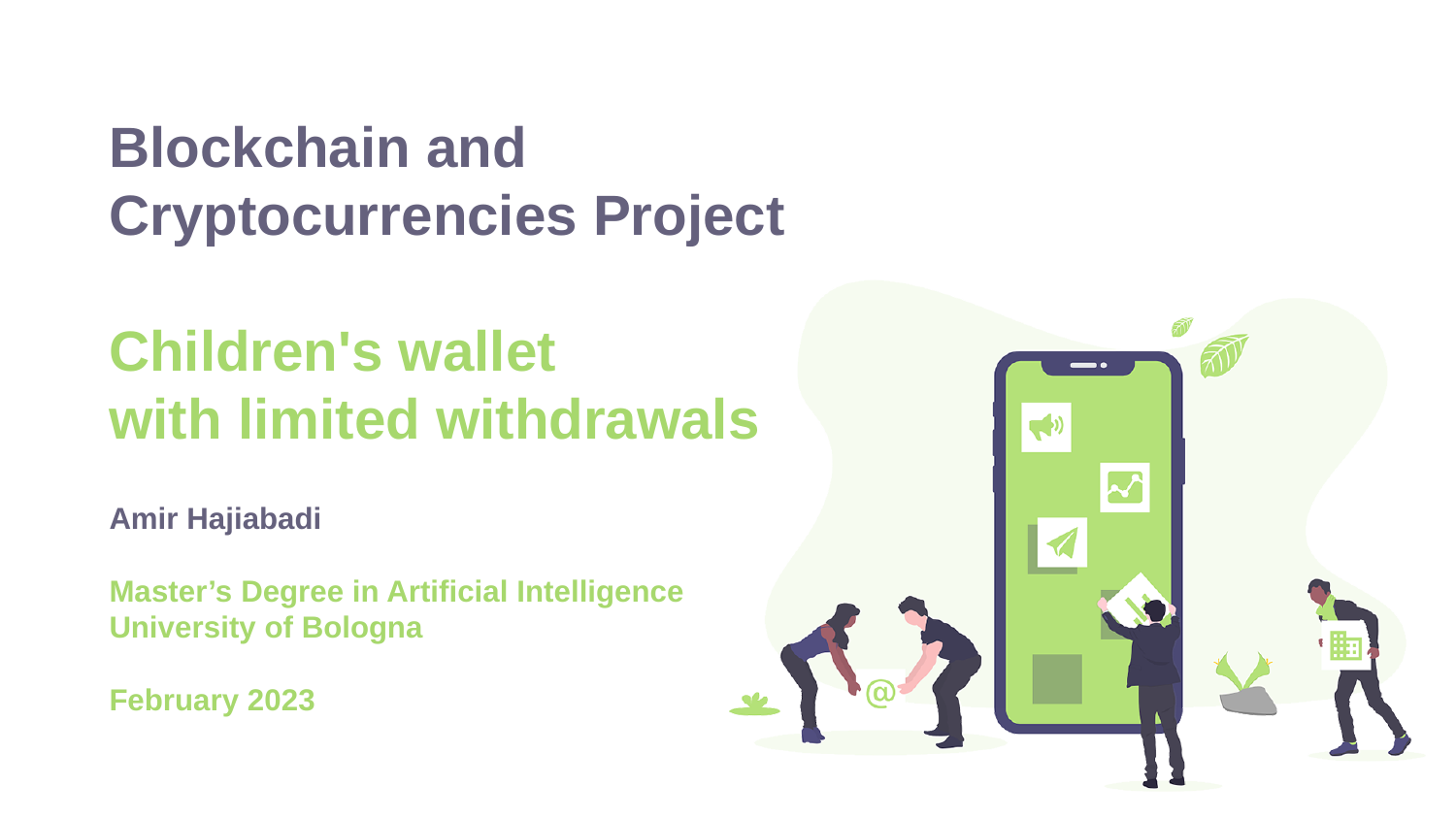

# Blockchain and Cryptocurrencies Project Children's wallet with limited withdrawals Amir Hajiabadi Master’s Degree in Artificial Intelligence University of Bologna February 2023